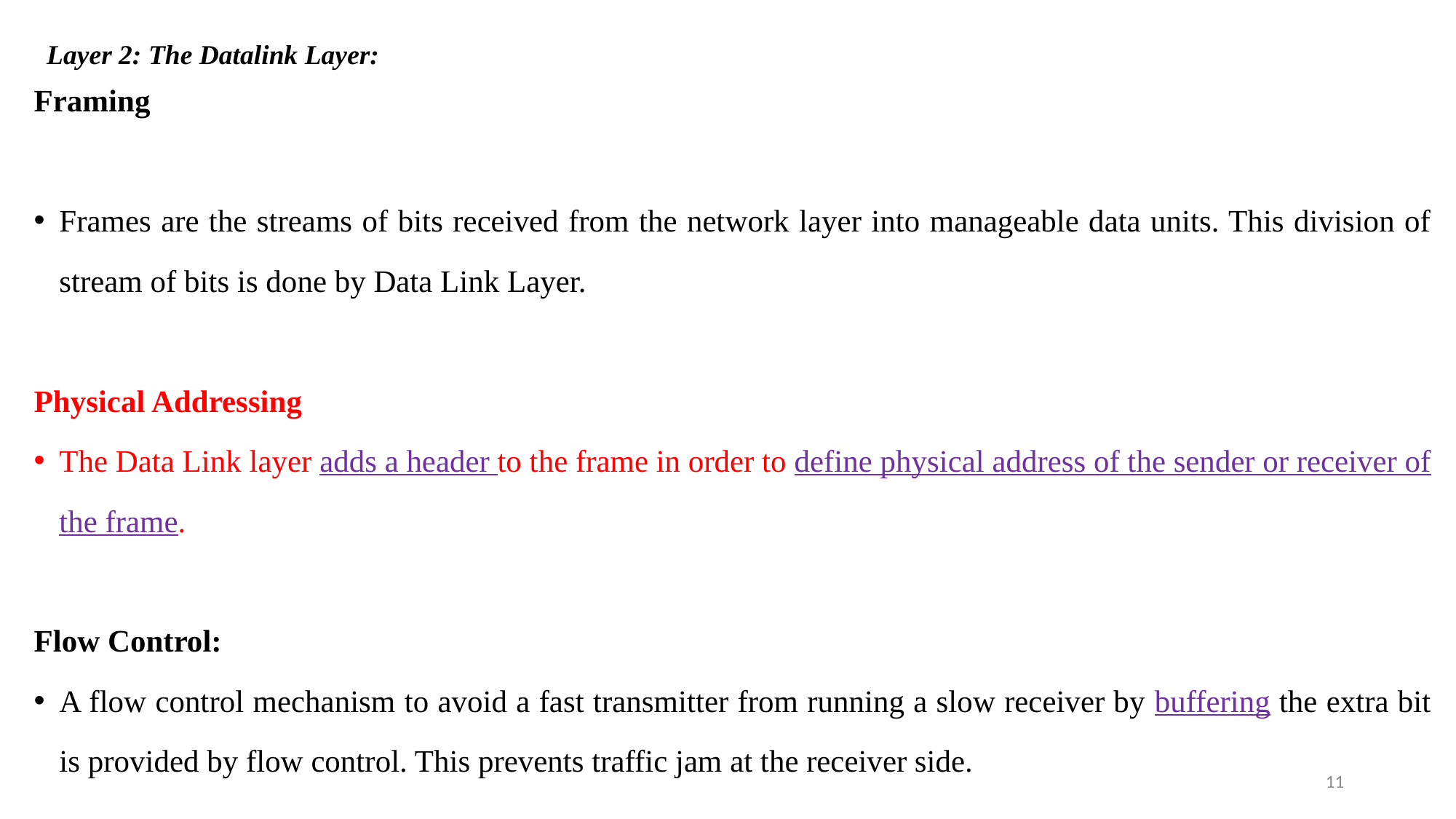

Framing

Frames are the streams of bits received from the network layer into manageable data units. This division of stream of bits is done by Data Link Layer.

Physical Addressing
The Data Link layer adds a header to the frame in order to define physical address of the sender or receiver of the frame.

Flow Control:
A flow control mechanism to avoid a fast transmitter from running a slow receiver by buffering the extra bit is provided by flow control. This prevents traffic jam at the receiver side.

Layer 2: The Datalink Layer:
11